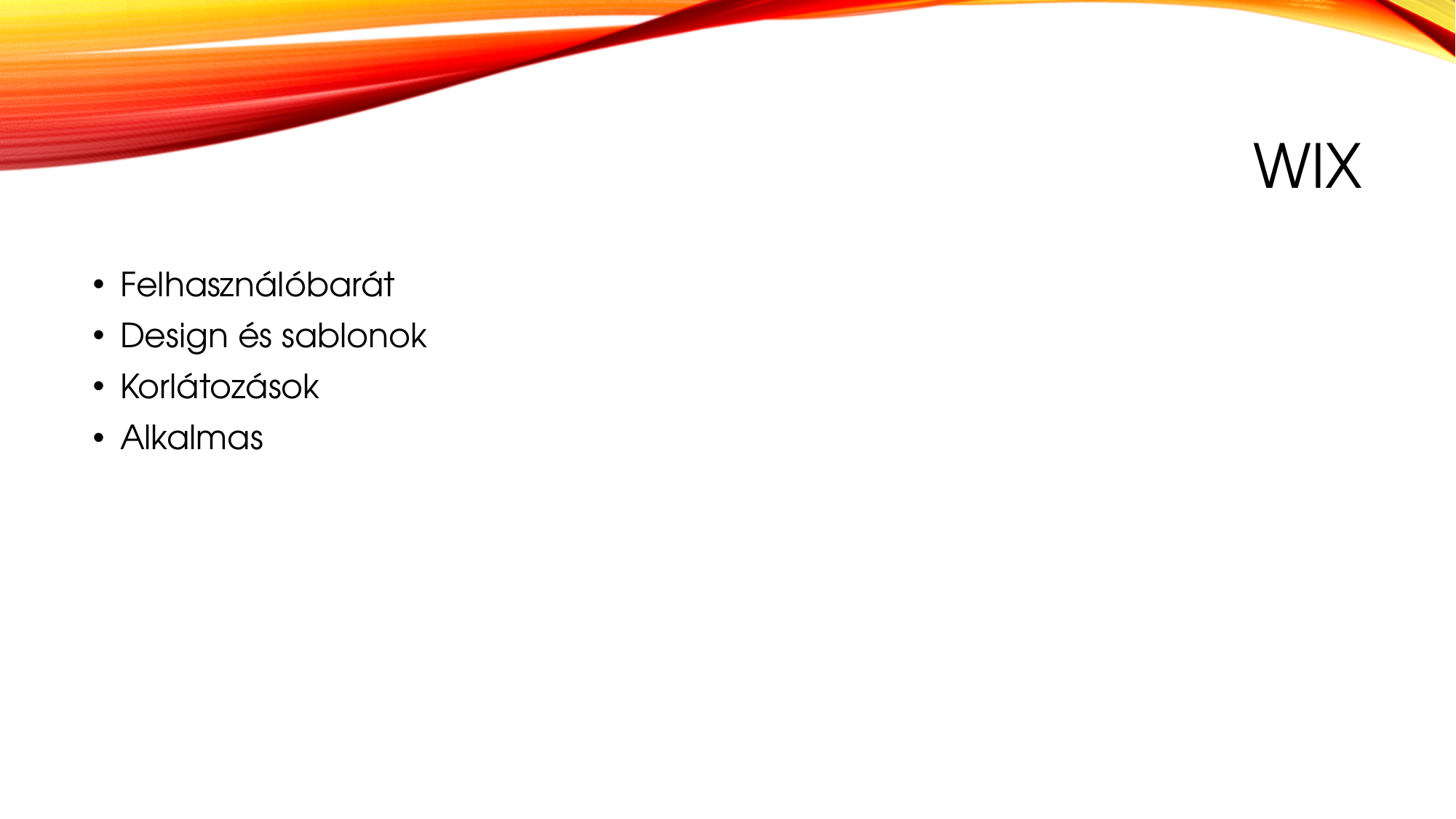

# wix
Felhasználóbarát
Design és sablonok
Korlátozások
Alkalmas